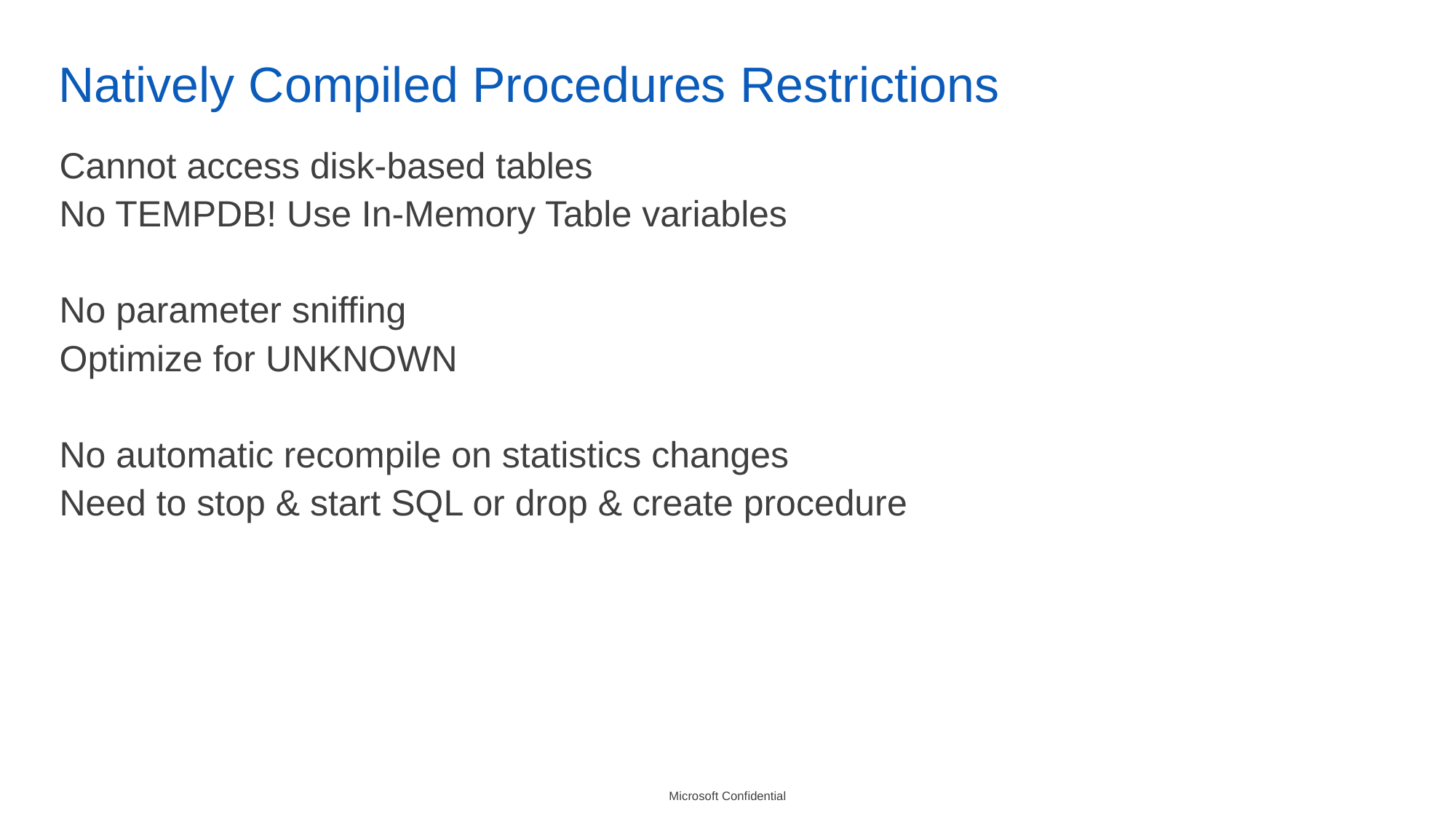

# Natively Compiled Procedures Restrictions
Cannot access disk-based tables
No TEMPDB! Use In-Memory Table variables

No parameter sniffing
Optimize for UNKNOWN

No automatic recompile on statistics changes
Need to stop & start SQL or drop & create procedure